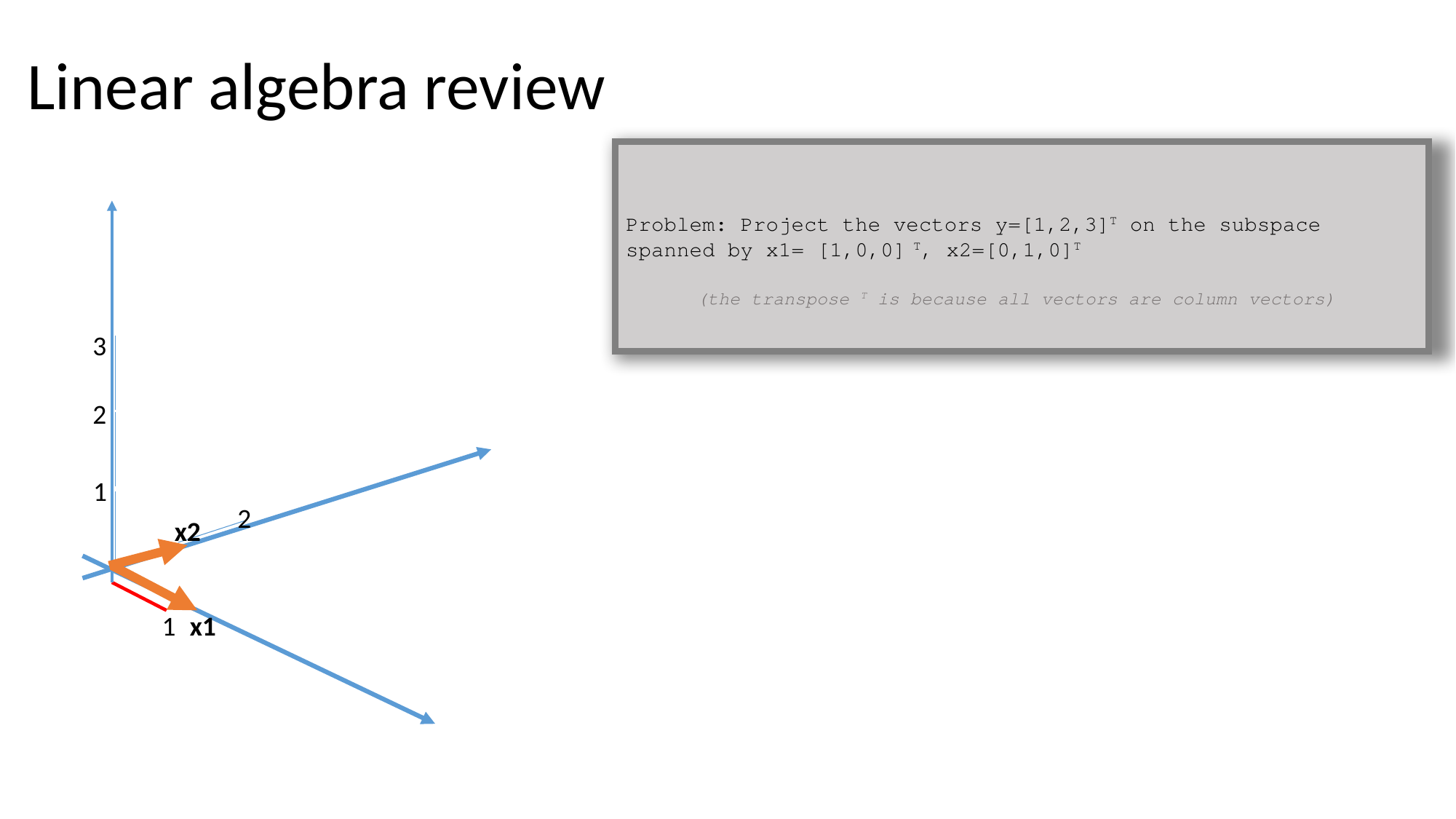

# Linear algebra review

Problem: Project the vectors y=[1,2,3]T on the subspace
spanned by x1= [1,0,0] T, x2=[0,1,0]T

(the transpose T is because all vectors are column vectors)
3
2
1
2
x2
1
x1